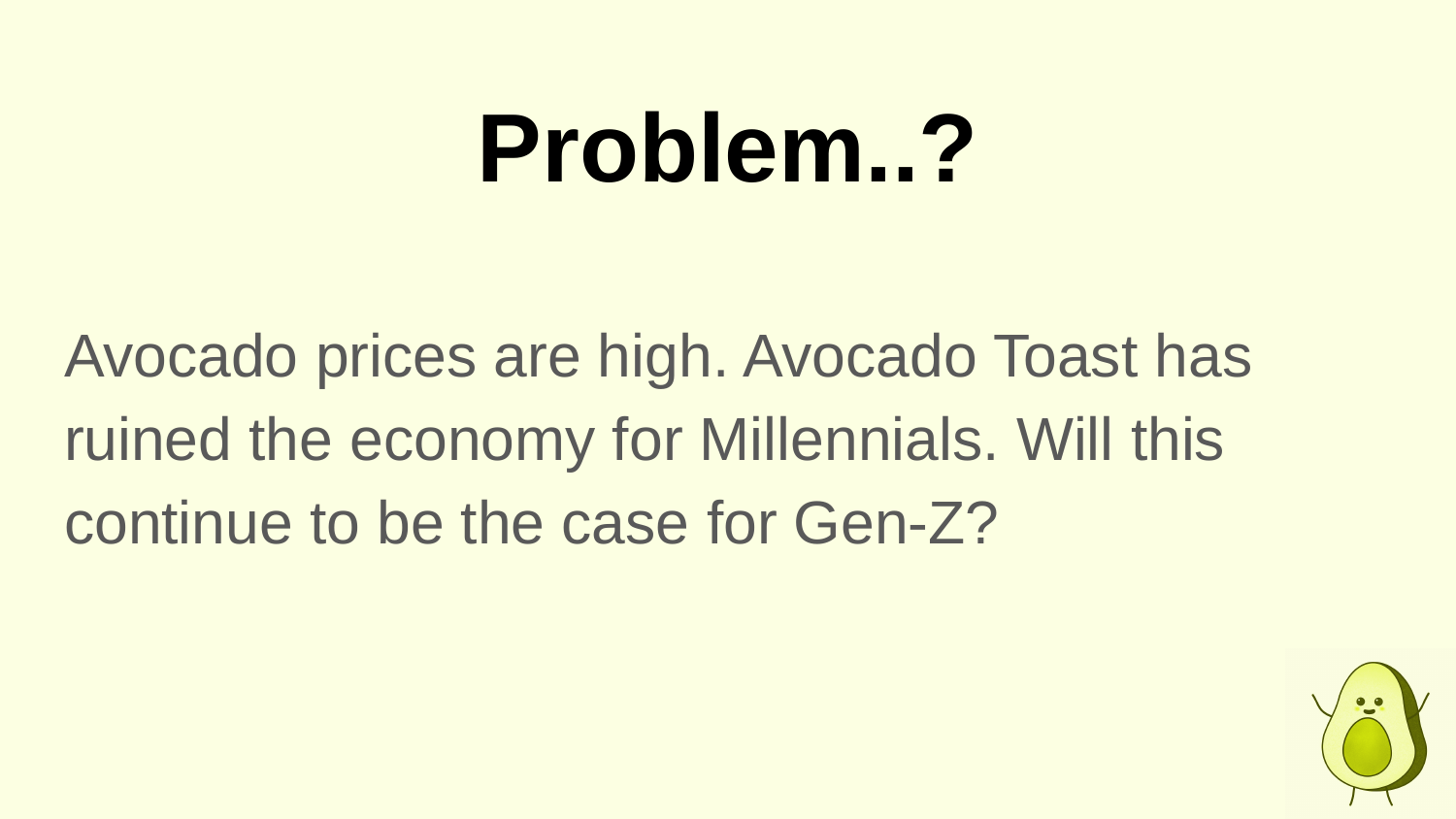

# Problem..?
Avocado prices are high. Avocado Toast has ruined the economy for Millennials. Will this continue to be the case for Gen-Z?